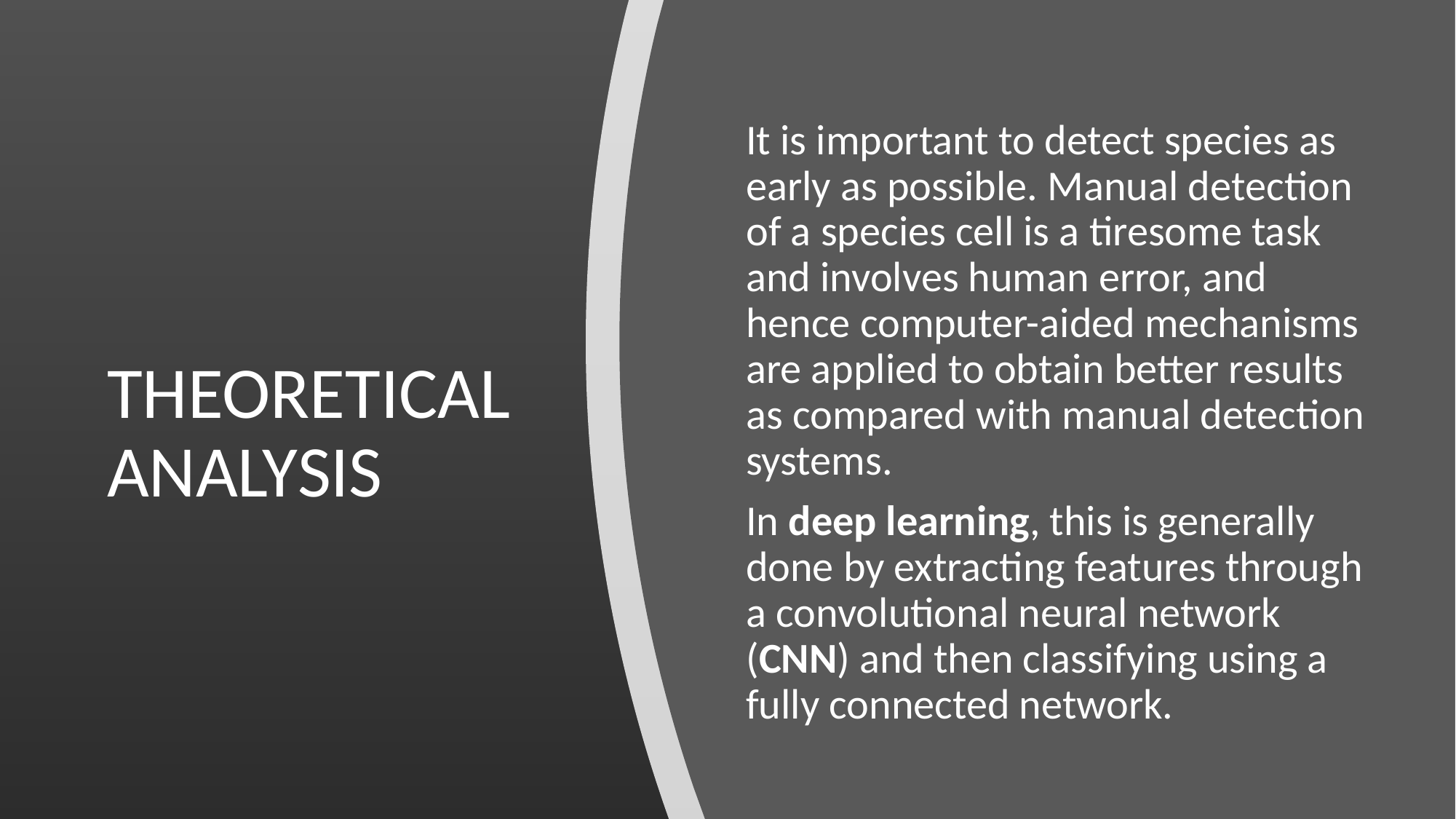

It is important to detect species as early as possible. Manual detection of a species cell is a tiresome task and involves human error, and hence computer-aided mechanisms are applied to obtain better results as compared with manual detection systems.
In deep learning, this is generally done by extracting features through a convolutional neural network (CNN) and then classifying using a fully connected network.
# THEORETICAL ANALYSIS